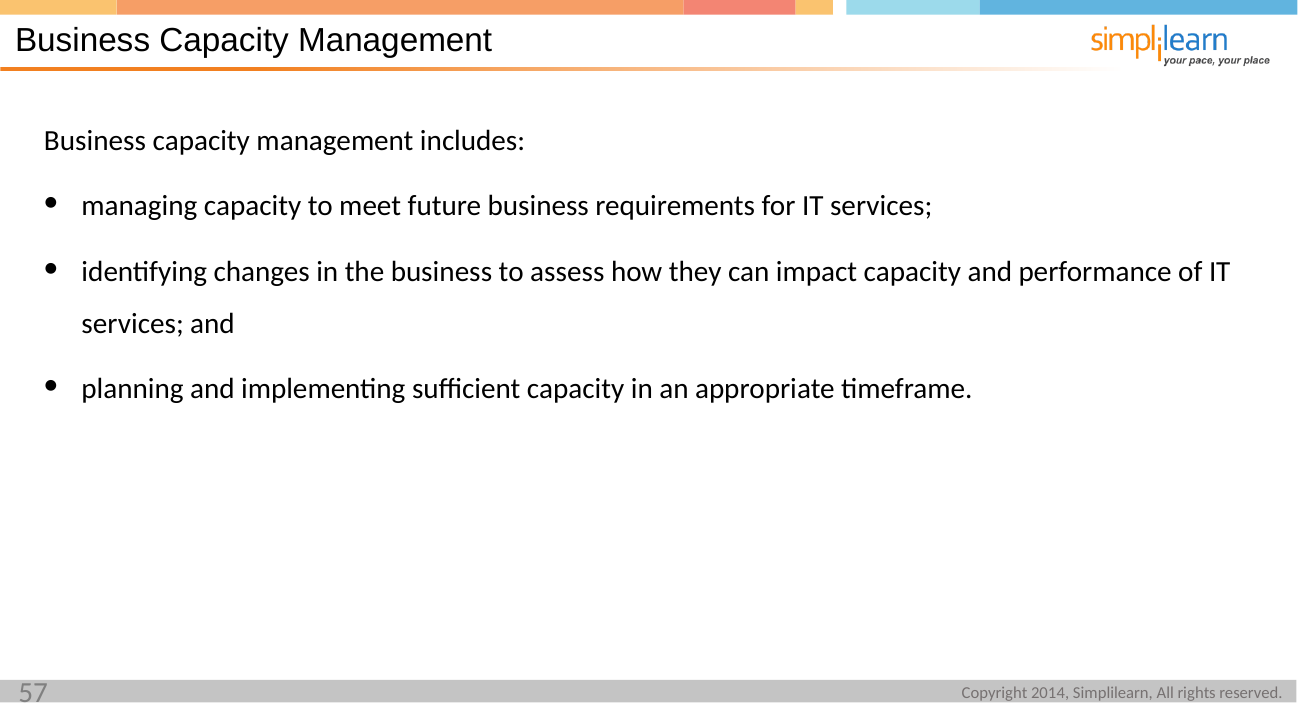

Business Capacity Management
Business capacity management includes:
managing capacity to meet future business requirements for IT services;
identifying changes in the business to assess how they can impact capacity and performance of IT services; and
planning and implementing sufficient capacity in an appropriate timeframe.

57